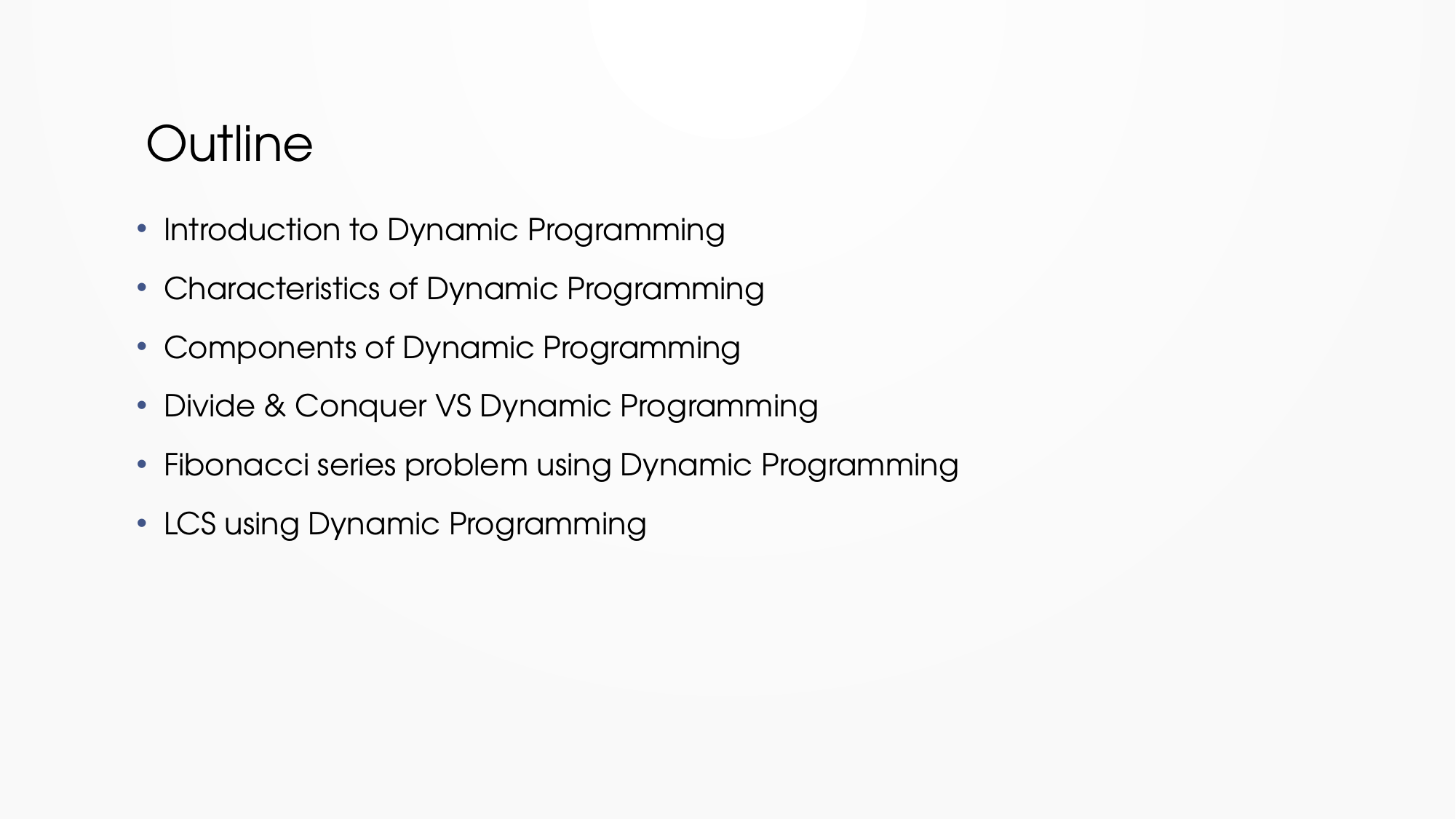

2
# Outline
Introduction to Dynamic Programming
Characteristics of Dynamic Programming
Components of Dynamic Programming
Divide & Conquer VS Dynamic Programming
Fibonacci series problem using Dynamic Programming
LCS using Dynamic Programming